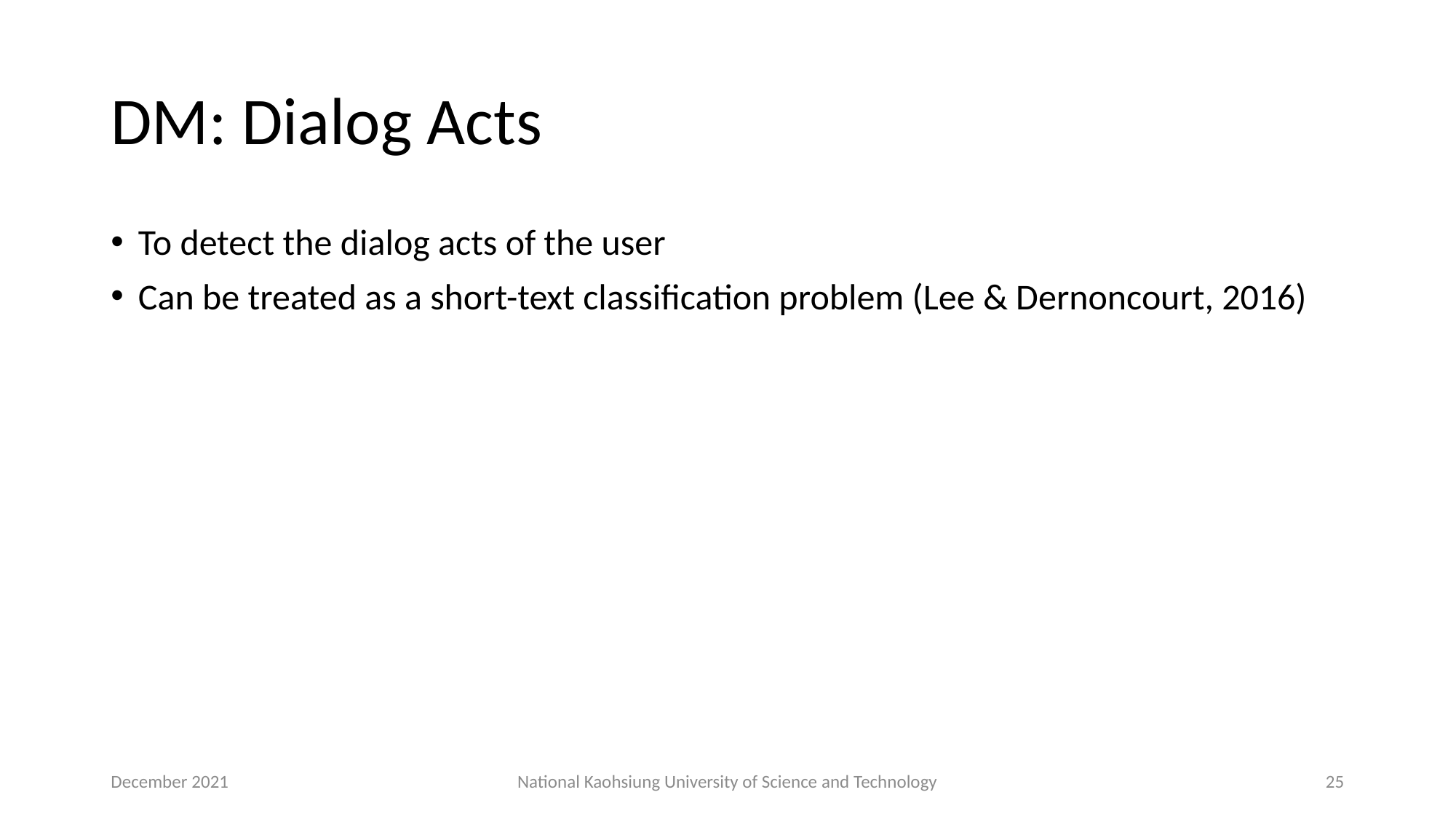

# DM: Dialog Acts
To detect the dialog acts of the user
Can be treated as a short-text classification problem (Lee & Dernoncourt, 2016)
December 2021
National Kaohsiung University of Science and Technology
25